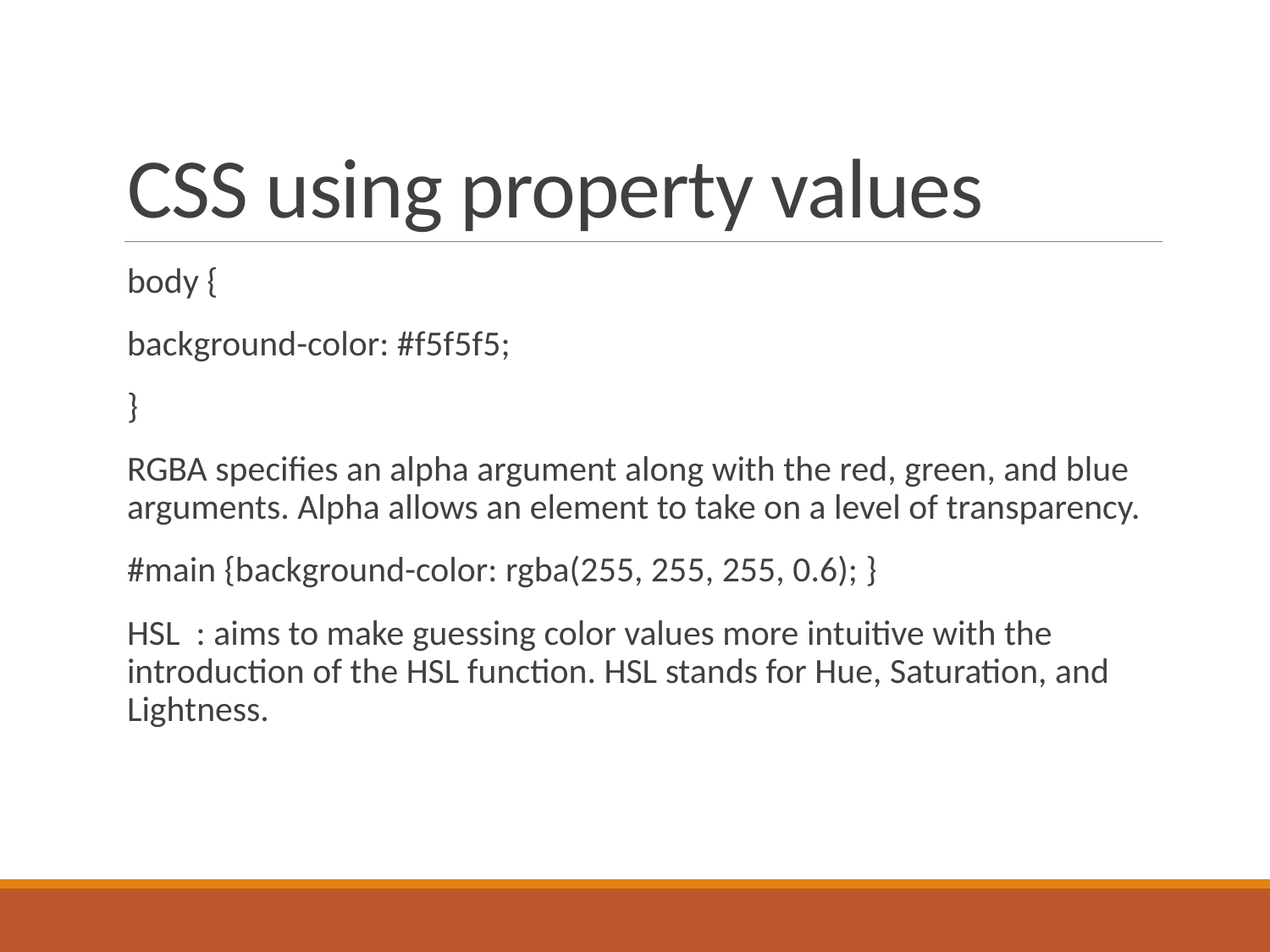

# CSS using property values
body {
background-color: #f5f5f5;
}
RGBA specifies an alpha argument along with the red, green, and blue arguments. Alpha allows an element to take on a level of transparency.
#main {background-color: rgba(255, 255, 255, 0.6); }
HSL  : aims to make guessing color values more intuitive with the introduction of the HSL function. HSL stands for Hue, Saturation, and Lightness.